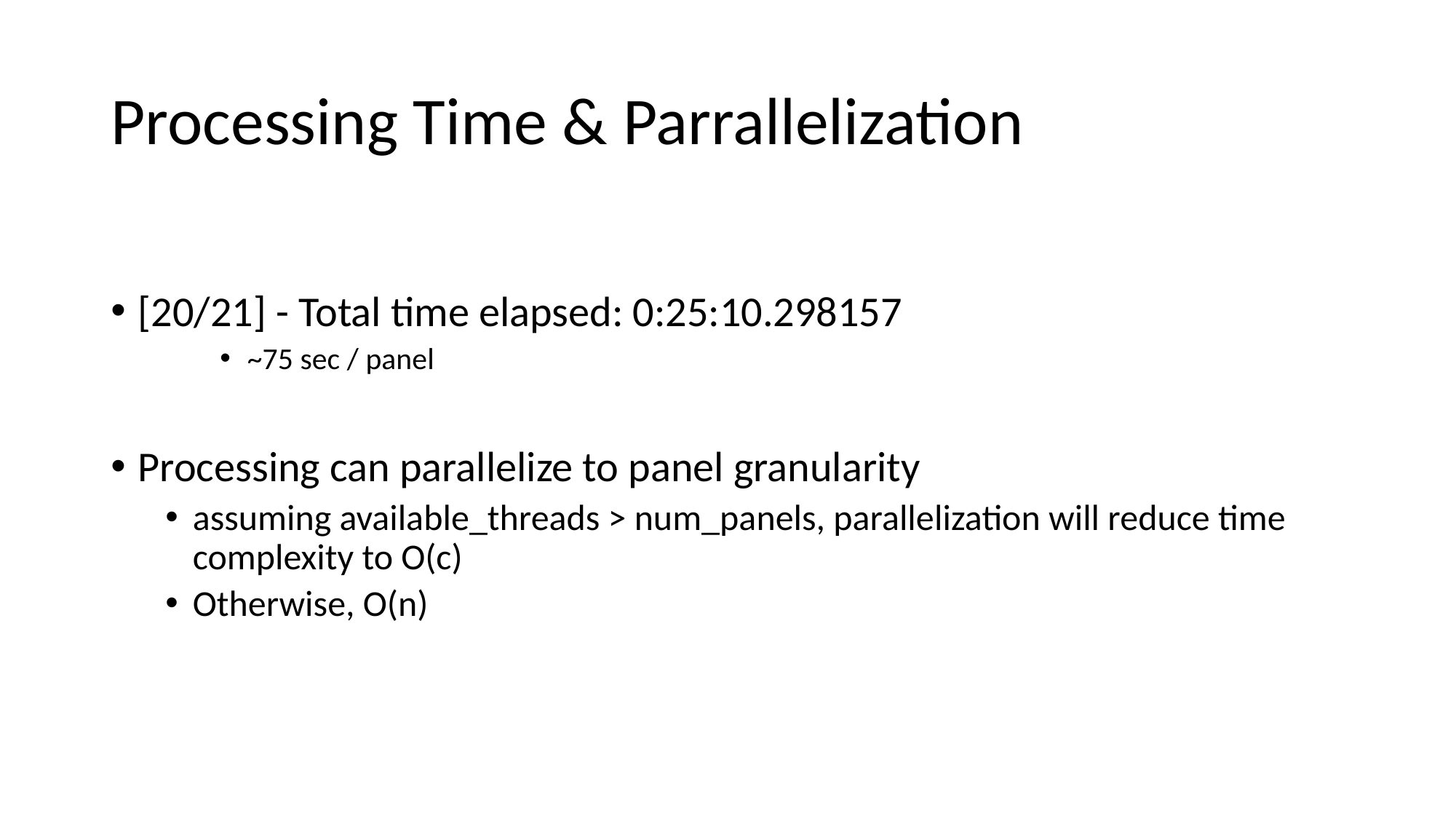

# Processing Time & Parrallelization

[20/21] - Total time elapsed: 0:25:10.298157
~75 sec / panel

Processing can parallelize to panel granularity
assuming available_threads > num_panels, parallelization will reduce time complexity to O(c)
Otherwise, O(n)